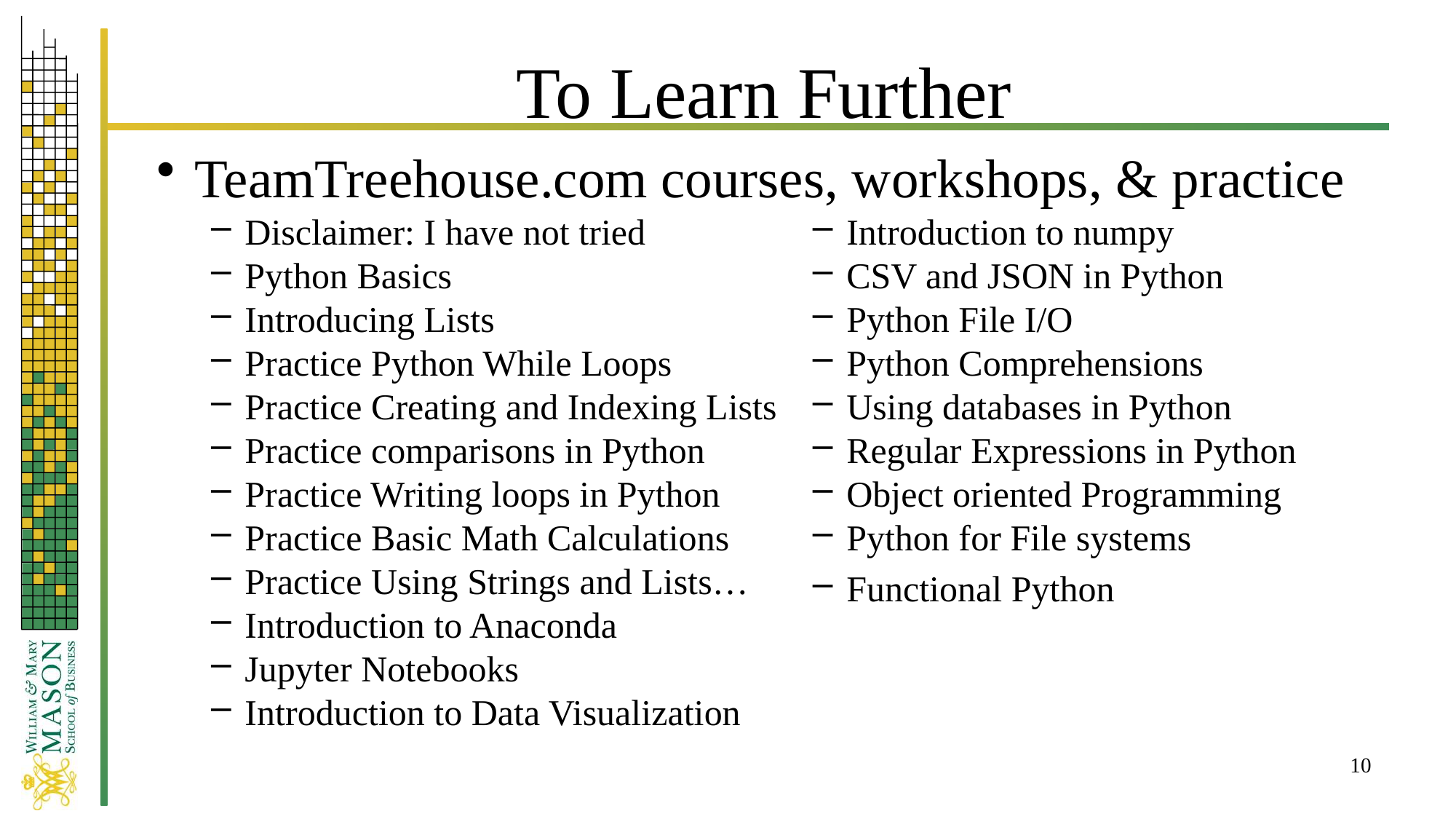

# To Learn Further
TeamTreehouse.com courses, workshops, & practice
Disclaimer: I have not tried
Python Basics
Introducing Lists
Practice Python While Loops
Practice Creating and Indexing Lists
Practice comparisons in Python
Practice Writing loops in Python
Practice Basic Math Calculations
Practice Using Strings and Lists…
Introduction to Anaconda
Jupyter Notebooks
Introduction to Data Visualization

Introduction to numpy
CSV and JSON in Python
Python File I/O
Python Comprehensions
Using databases in Python
Regular Expressions in Python
Object oriented Programming
Python for File systems
Functional Python

10